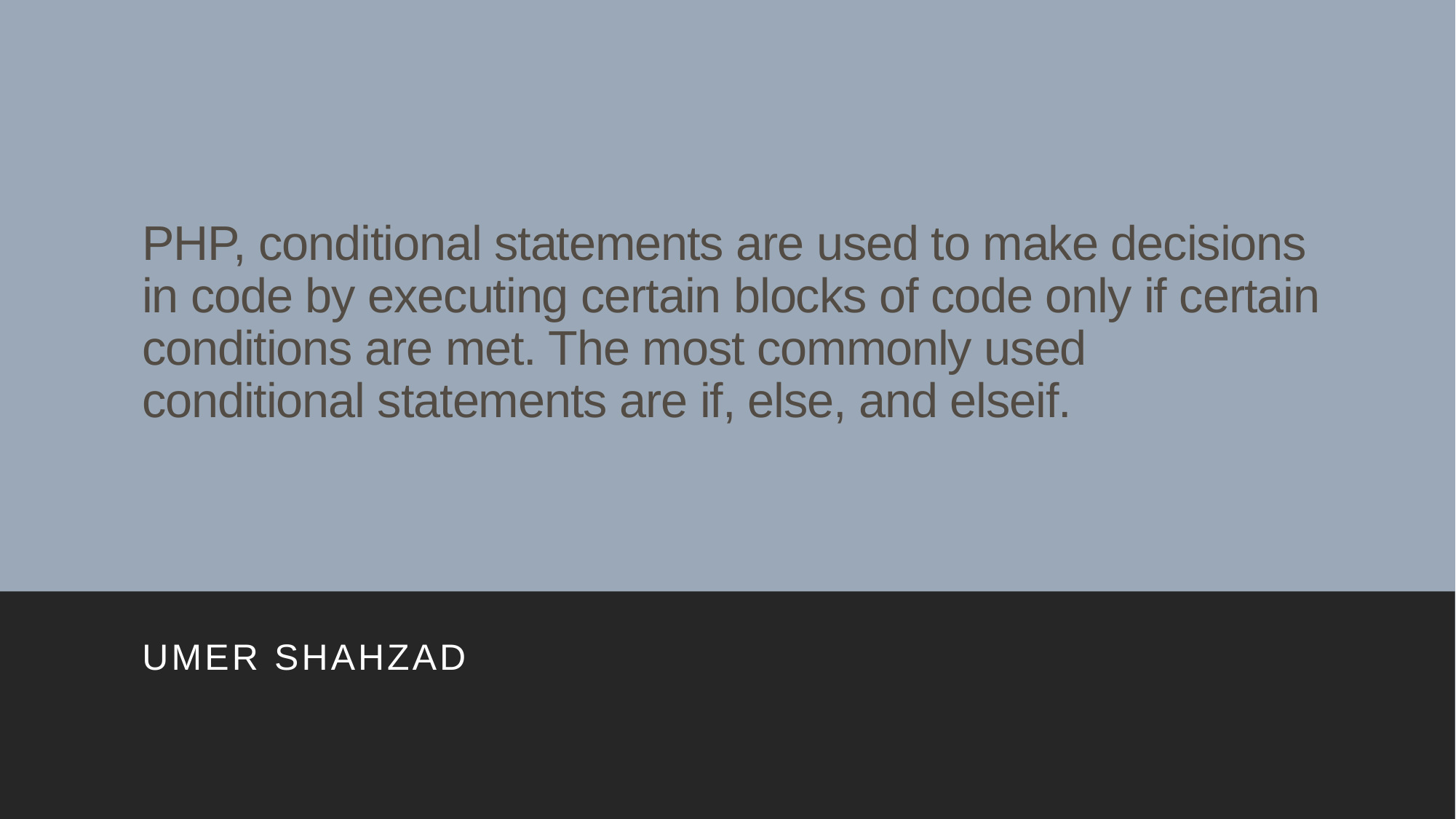

# PHP, conditional statements are used to make decisions in code by executing certain blocks of code only if certain conditions are met. The most commonly used conditional statements are if, else, and elseif.

Umer Shahzad